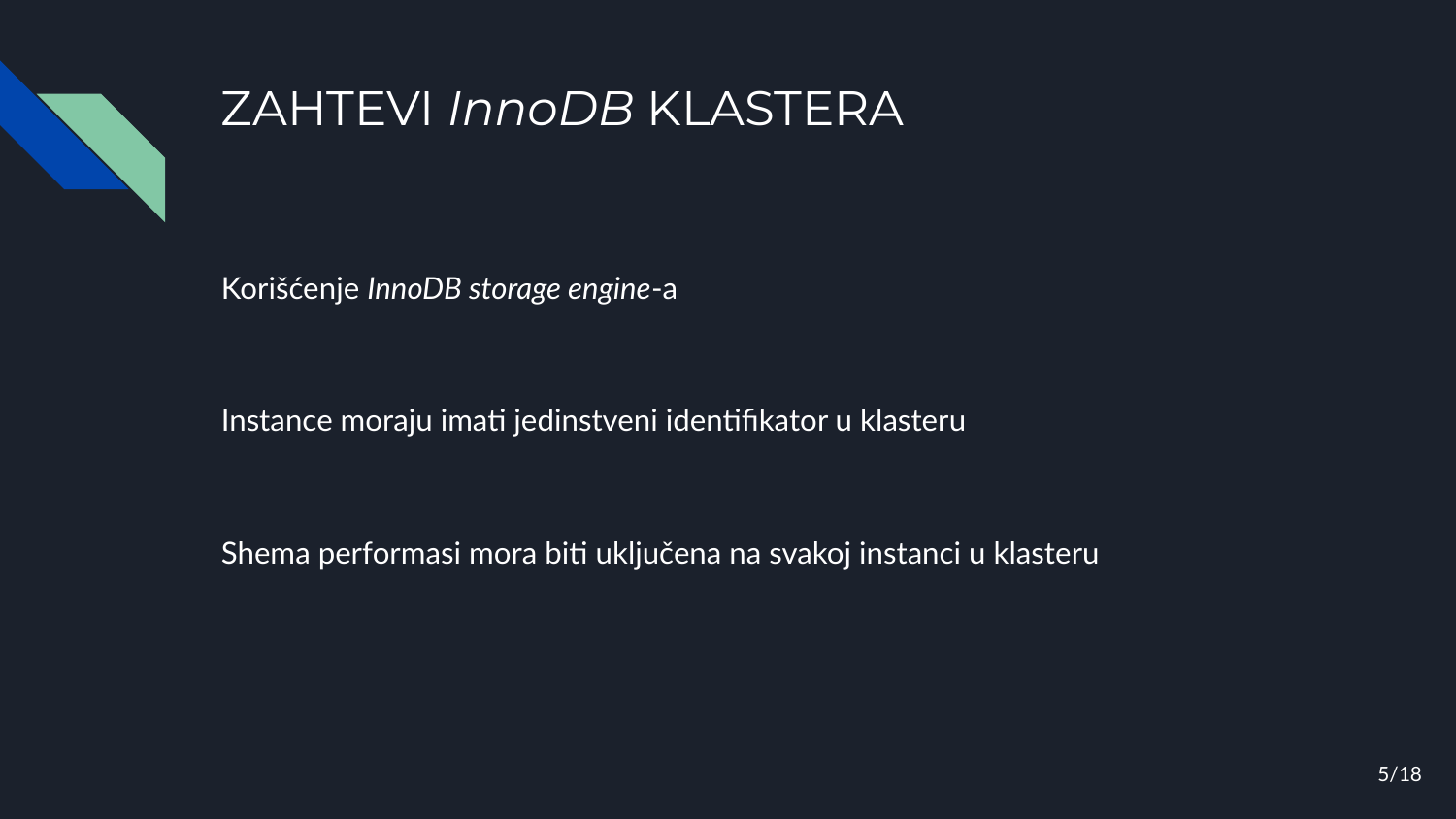

# ZAHTEVI InnoDB KLASTERA
Korišćenje InnoDB storage engine-a

Instance moraju imati jedinstveni identifikator u klasteru

Shema performasi mora biti uključena na svakoj instanci u klasteru
5/18